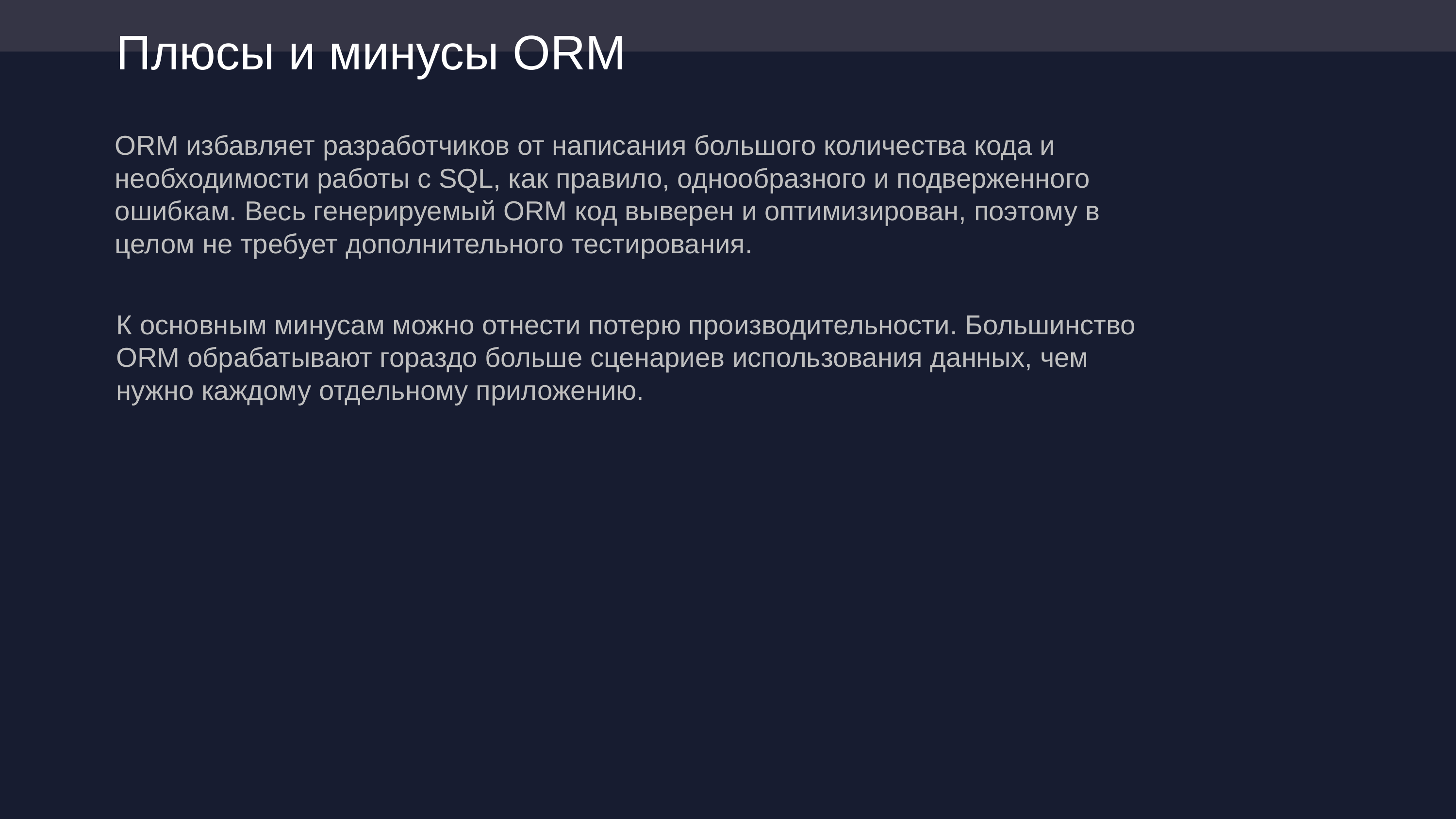

# Плюсы и минусы ORM
ORM избавляет разработчиков от написания большого количества кода и необходимости работы с SQL, как правило, однообразного и подверженного ошибкам. Весь генерируемый ORM код выверен и оптимизирован, поэтому в целом не требует дополнительного тестирования.
К основным минусам можно отнести потерю производительности. Большинство ORM обрабатывают гораздо больше сценариев использования данных, чем нужно каждому отдельному приложению.